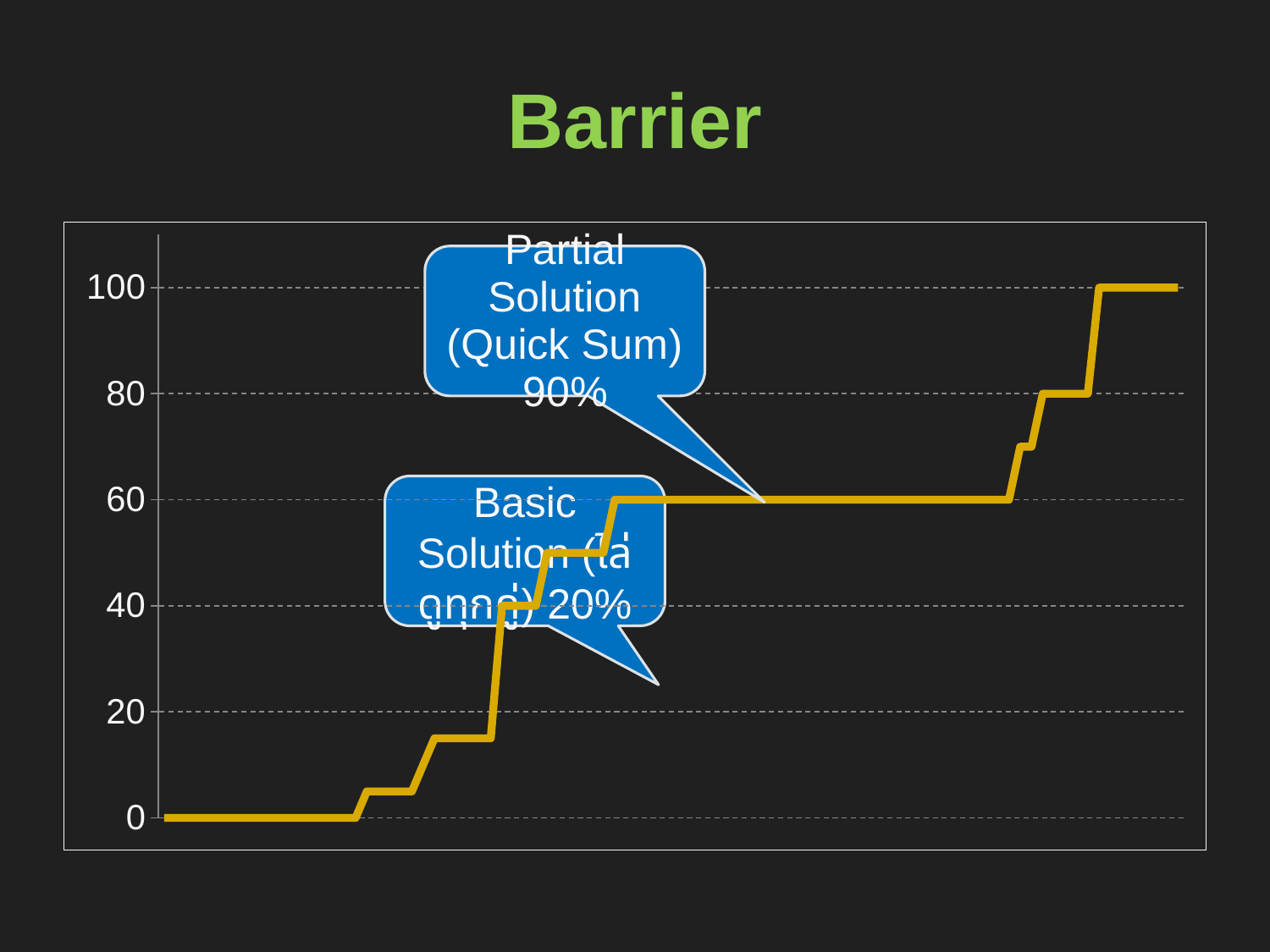

# Barrier

### Chart

| Category |  |
|---|---|
Basic Solution (ไล่ดูทุกคู่) 20%